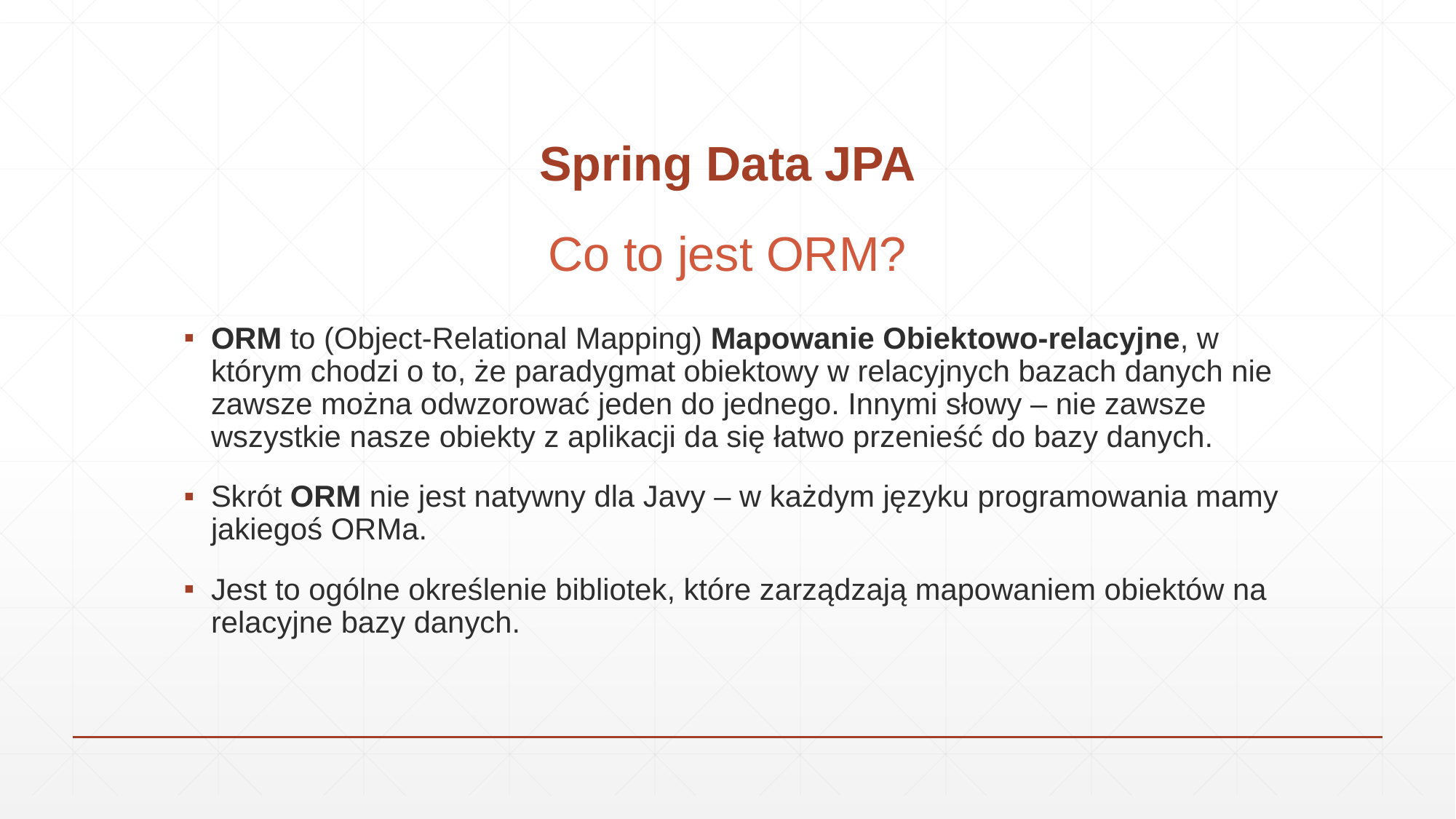

# Spring Data JPA
Co to jest ORM?
ORM to (Object-Relational Mapping) Mapowanie Obiektowo-relacyjne, w którym chodzi o to, że paradygmat obiektowy w relacyjnych bazach danych nie zawsze można odwzorować jeden do jednego. Innymi słowy – nie zawsze wszystkie nasze obiekty z aplikacji da się łatwo przenieść do bazy danych.
Skrót ORM nie jest natywny dla Javy – w każdym języku programowania mamy jakiegoś ORMa.
Jest to ogólne określenie bibliotek, które zarządzają mapowaniem obiektów na relacyjne bazy danych.